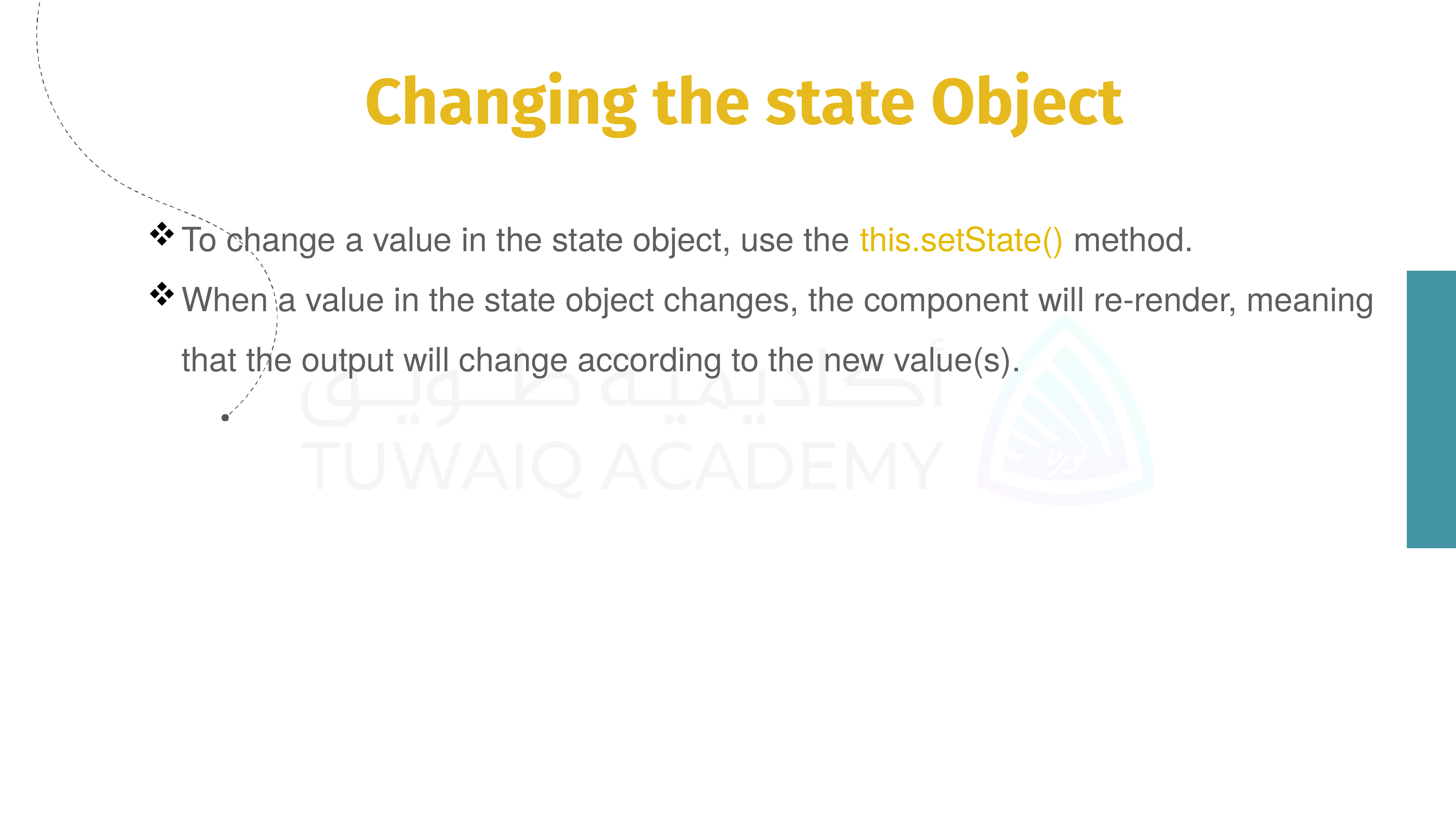

Changing the state Object

To change a value in the state object, use the this.setState() method.
When a value in the state object changes, the component will re-render, meaning that the output will change according to the new value(s).